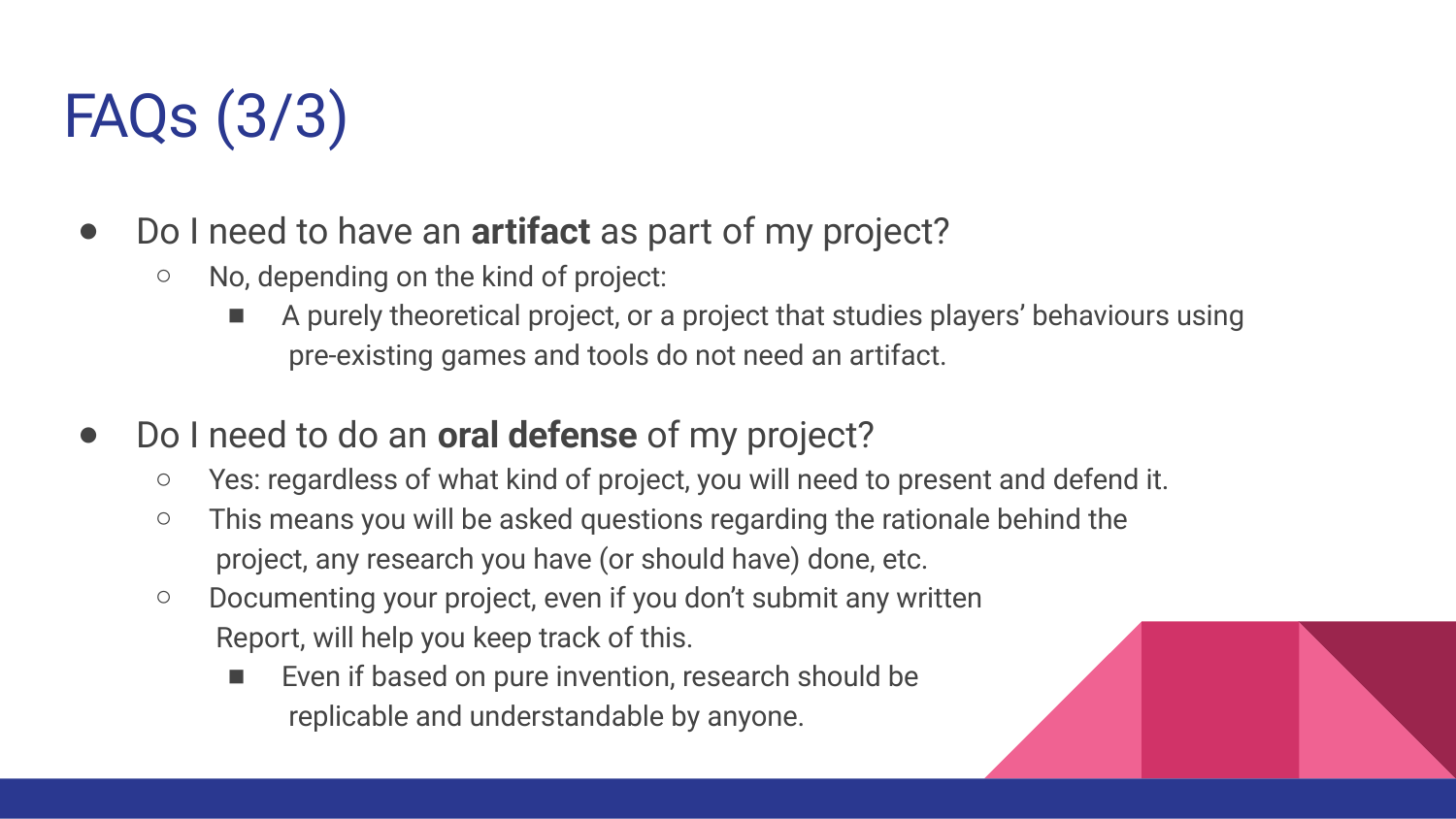

# FAQs (3/3)
Do I need to have an artifact as part of my project?
No, depending on the kind of project:
A purely theoretical project, or a project that studies players’ behaviours using  pre-existing games and tools do not need an artifact.

Do I need to do an oral defense of my project?
Yes: regardless of what kind of project, you will need to present and defend it.
This means you will be asked questions regarding the rationale behind the  project, any research you have (or should have) done, etc.
Documenting your project, even if you don’t submit any written  Report, will help you keep track of this.
Even if based on pure invention, research should be  replicable and understandable by anyone.